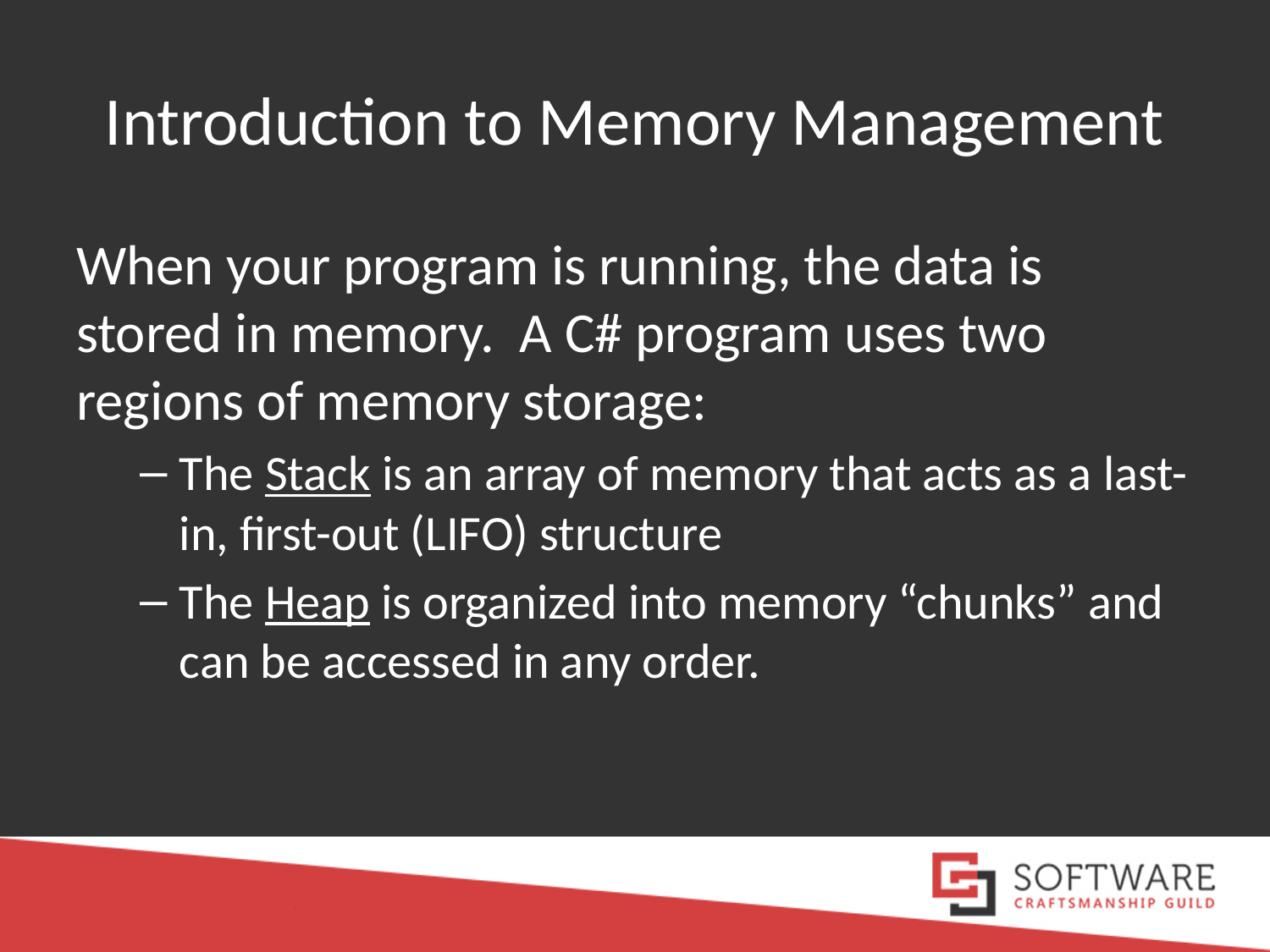

# Introduction to Memory Management
When your program is running, the data is stored in memory.  A C# program uses two regions of memory storage:
The Stack is an array of memory that acts as a last-in, first-out (LIFO) structure
The Heap is organized into memory “chunks” and can be accessed in any order.